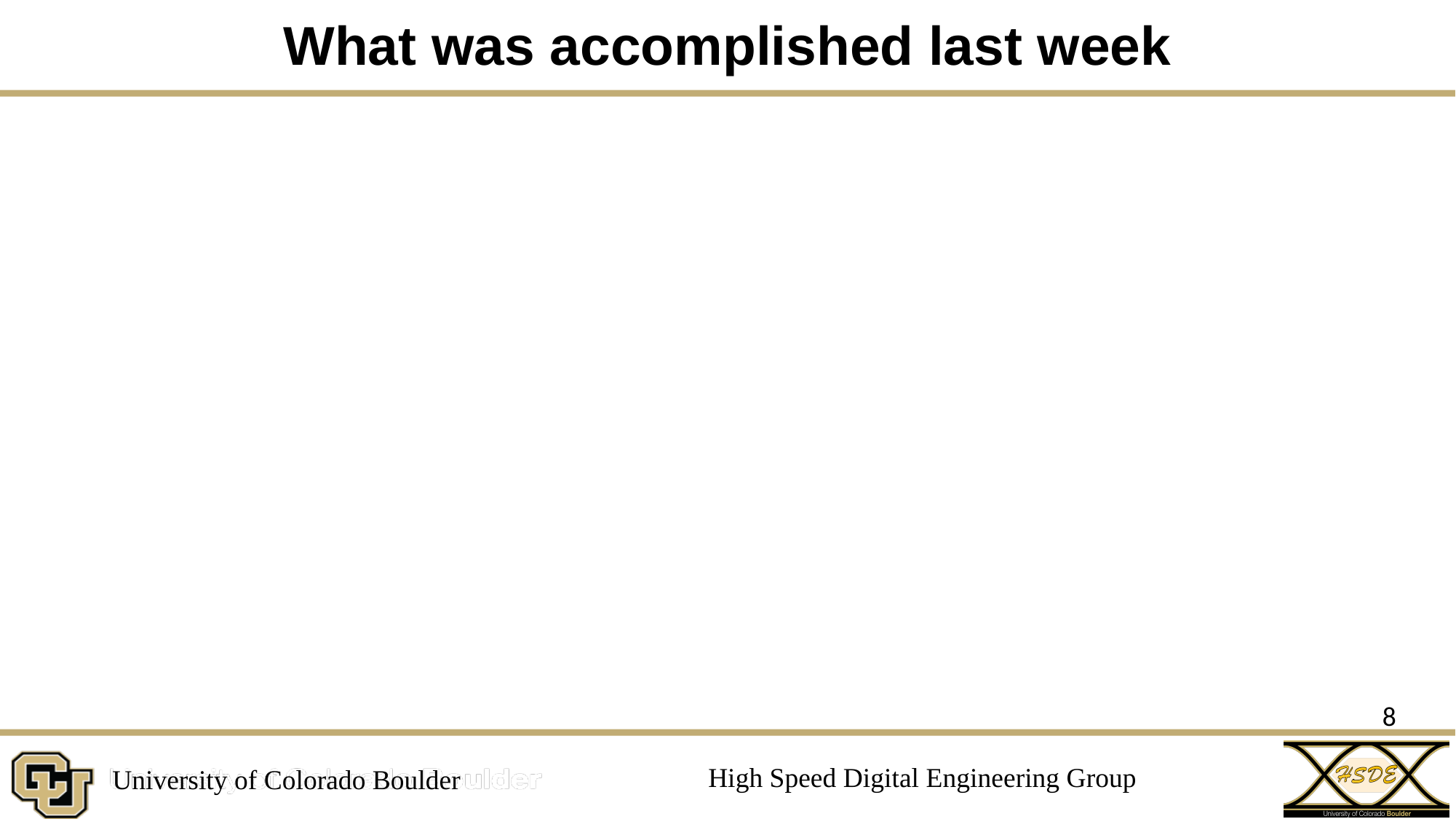

# What was accomplished last week

8